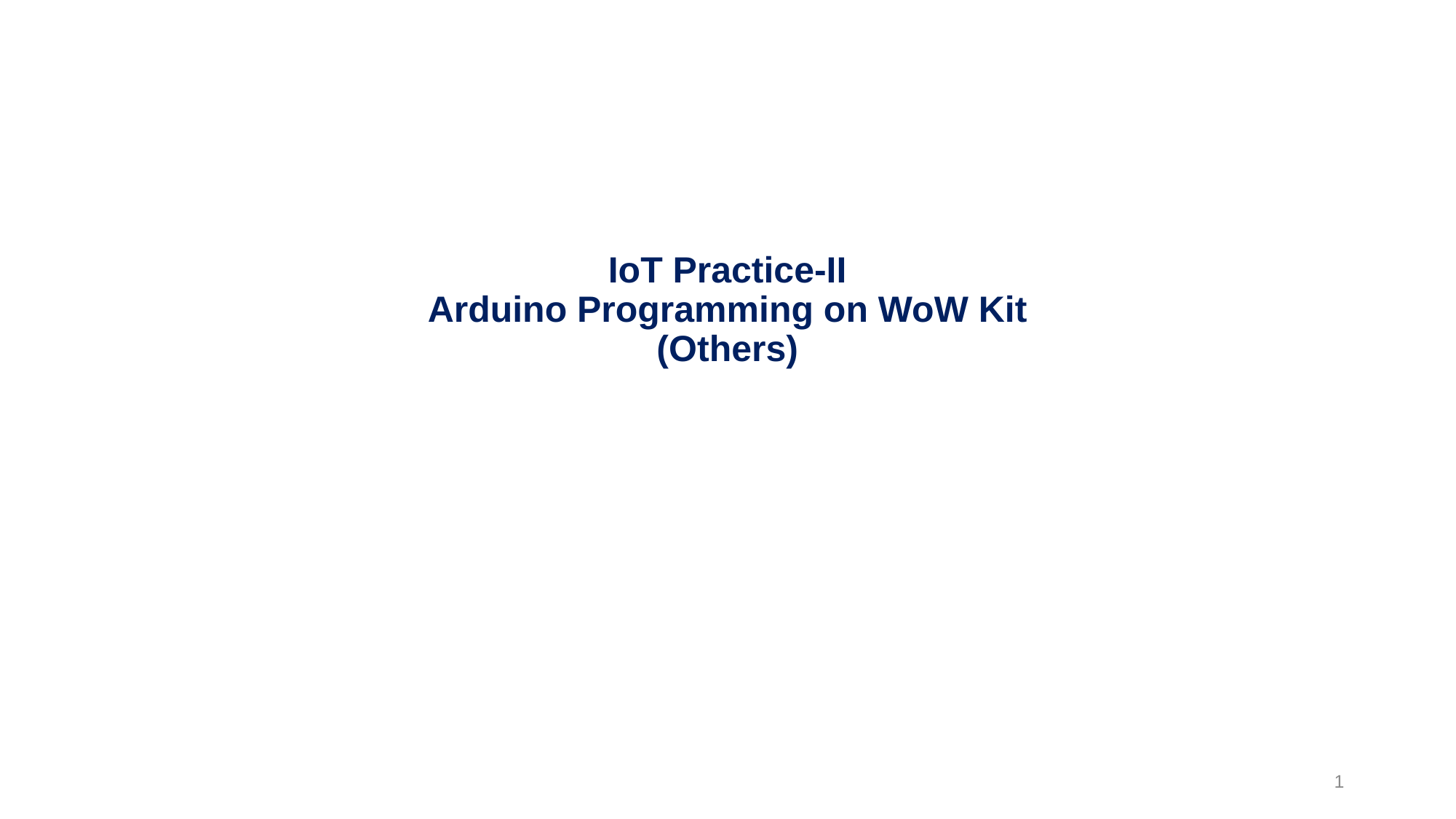

# IoT Practice-II Arduino Programming on WoW Kit (Others)
1